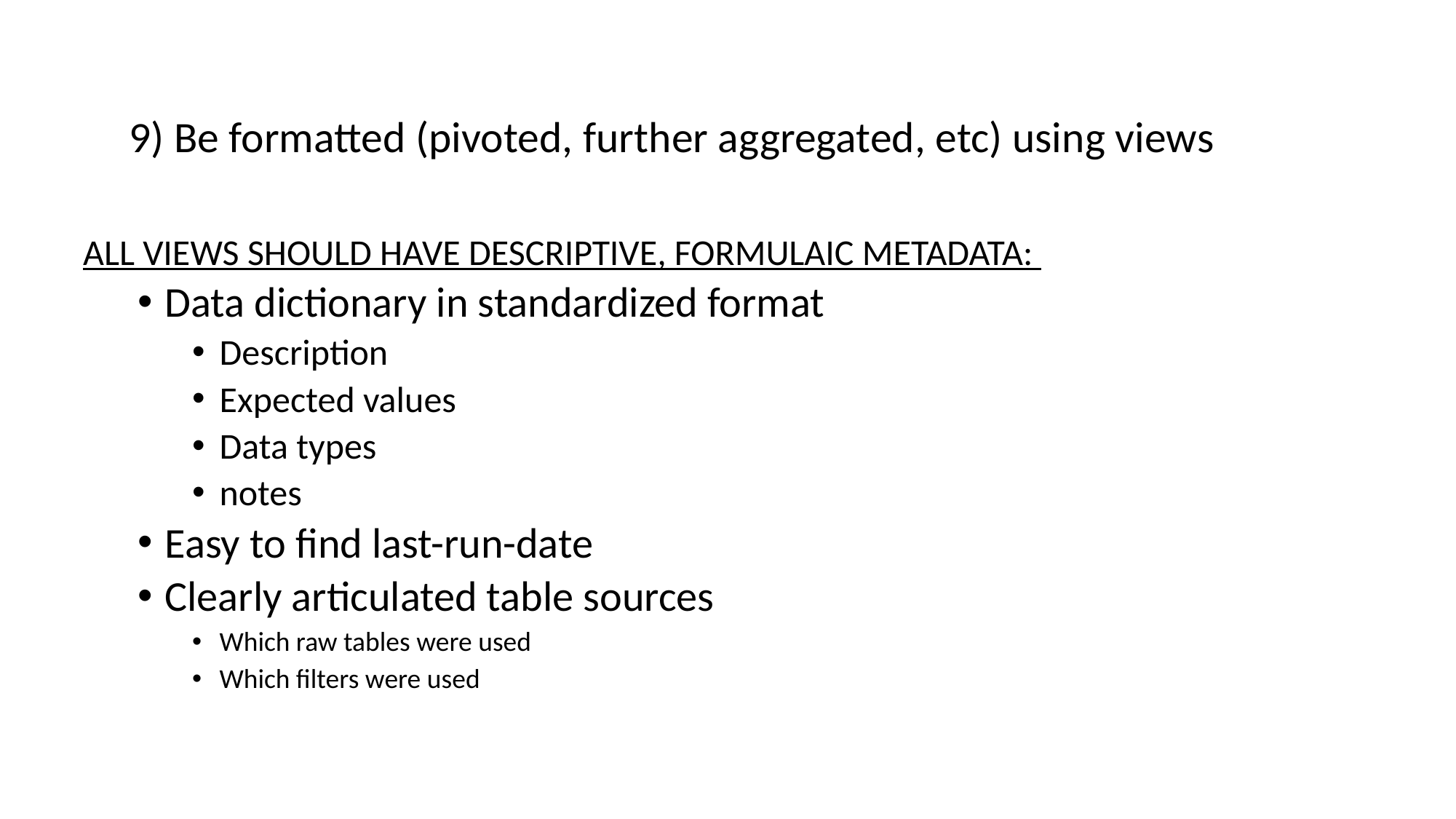

9) Be formatted (pivoted, further aggregated, etc) using views
ALL VIEWS SHOULD HAVE DESCRIPTIVE, FORMULAIC METADATA:
Data dictionary in standardized format
Description
Expected values
Data types
notes
Easy to find last-run-date
Clearly articulated table sources
Which raw tables were used
Which filters were used